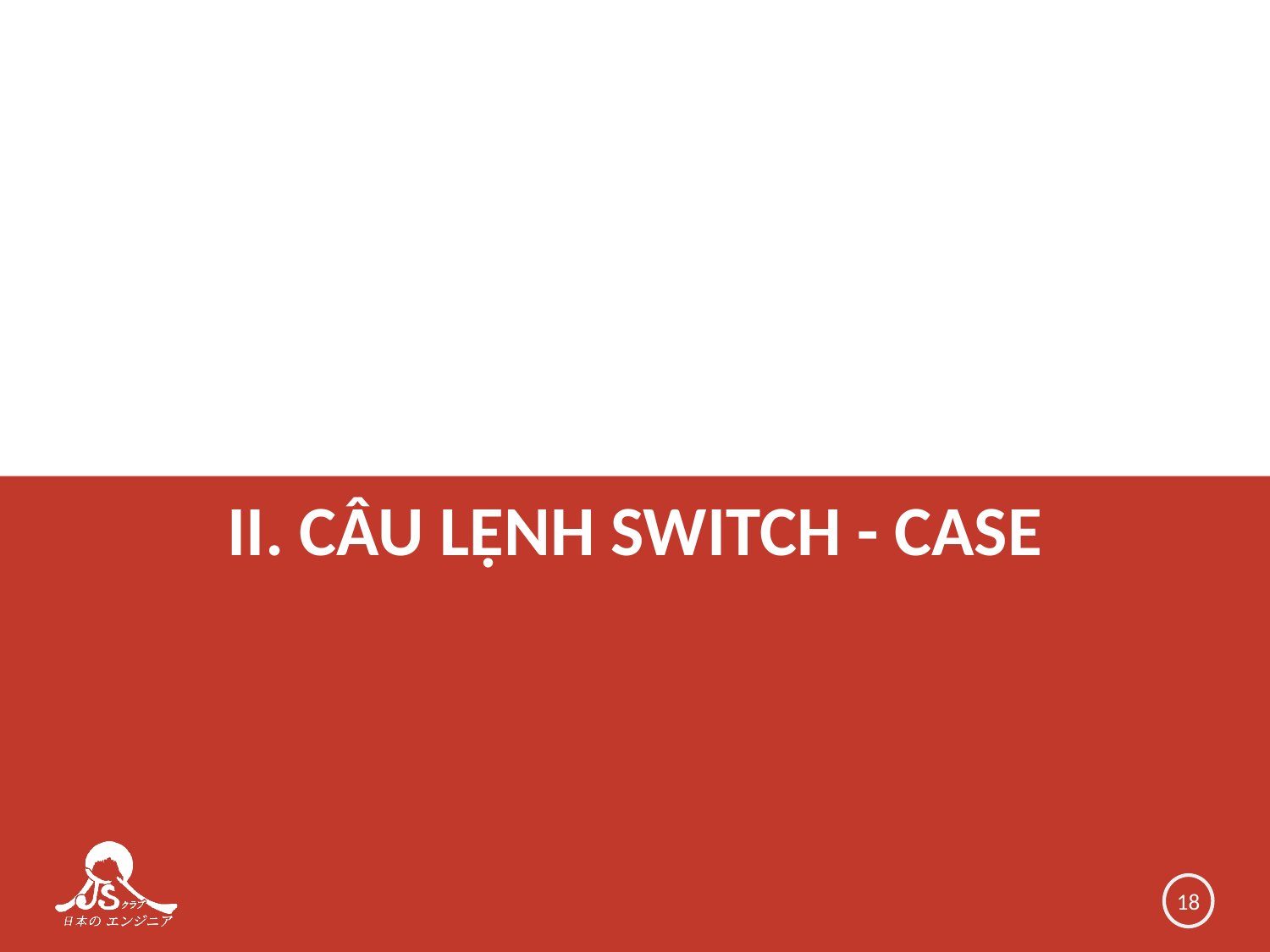

# II. CÂU LỆNH SWITCH - CASE